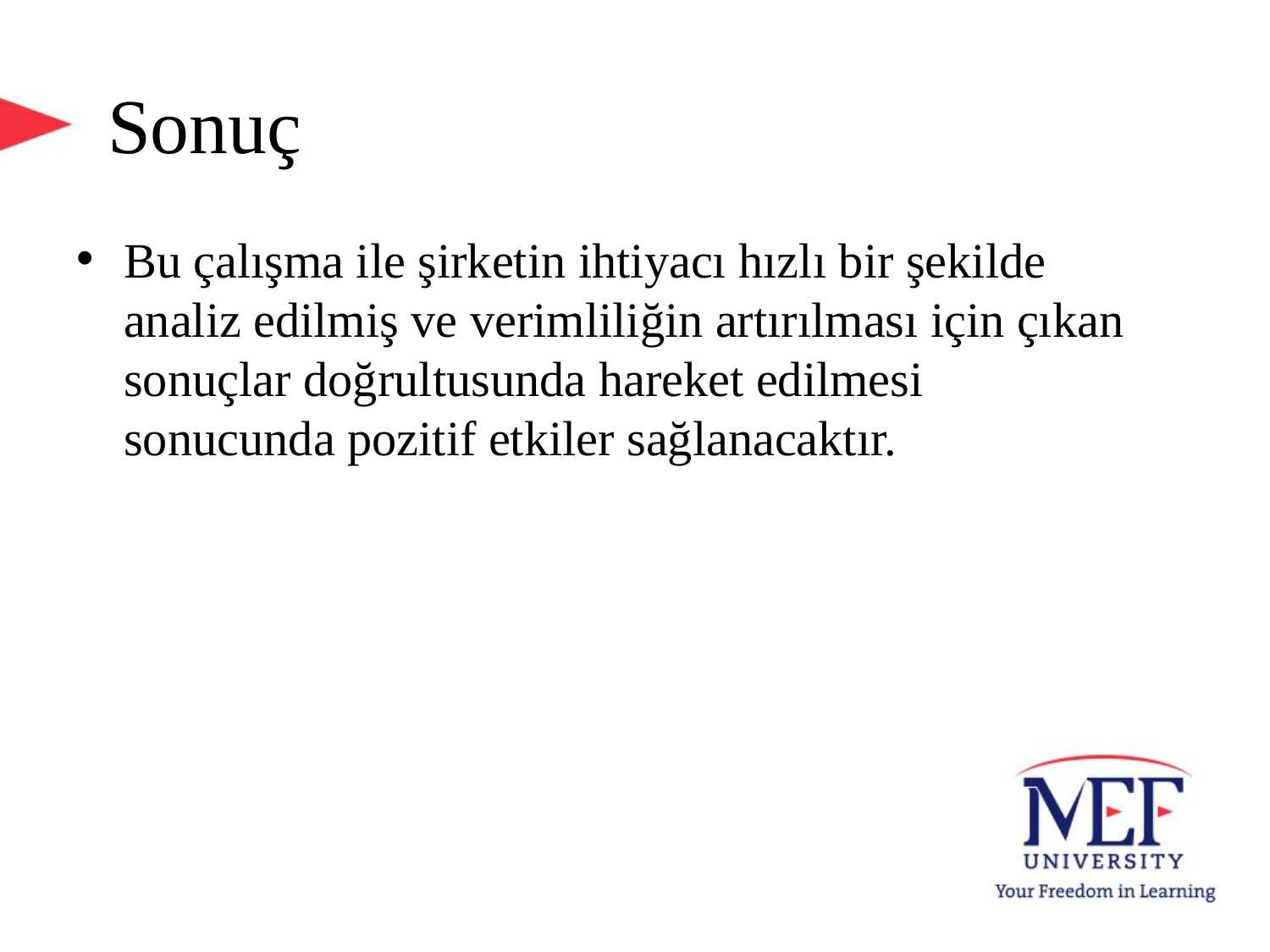

# Sonuç
Bu çalışma ile şirketin ihtiyacı hızlı bir şekilde analiz edilmiş ve verimliliğin artırılması için çıkan sonuçlar doğrultusunda hareket edilmesi sonucunda pozitif etkiler sağlanacaktır.